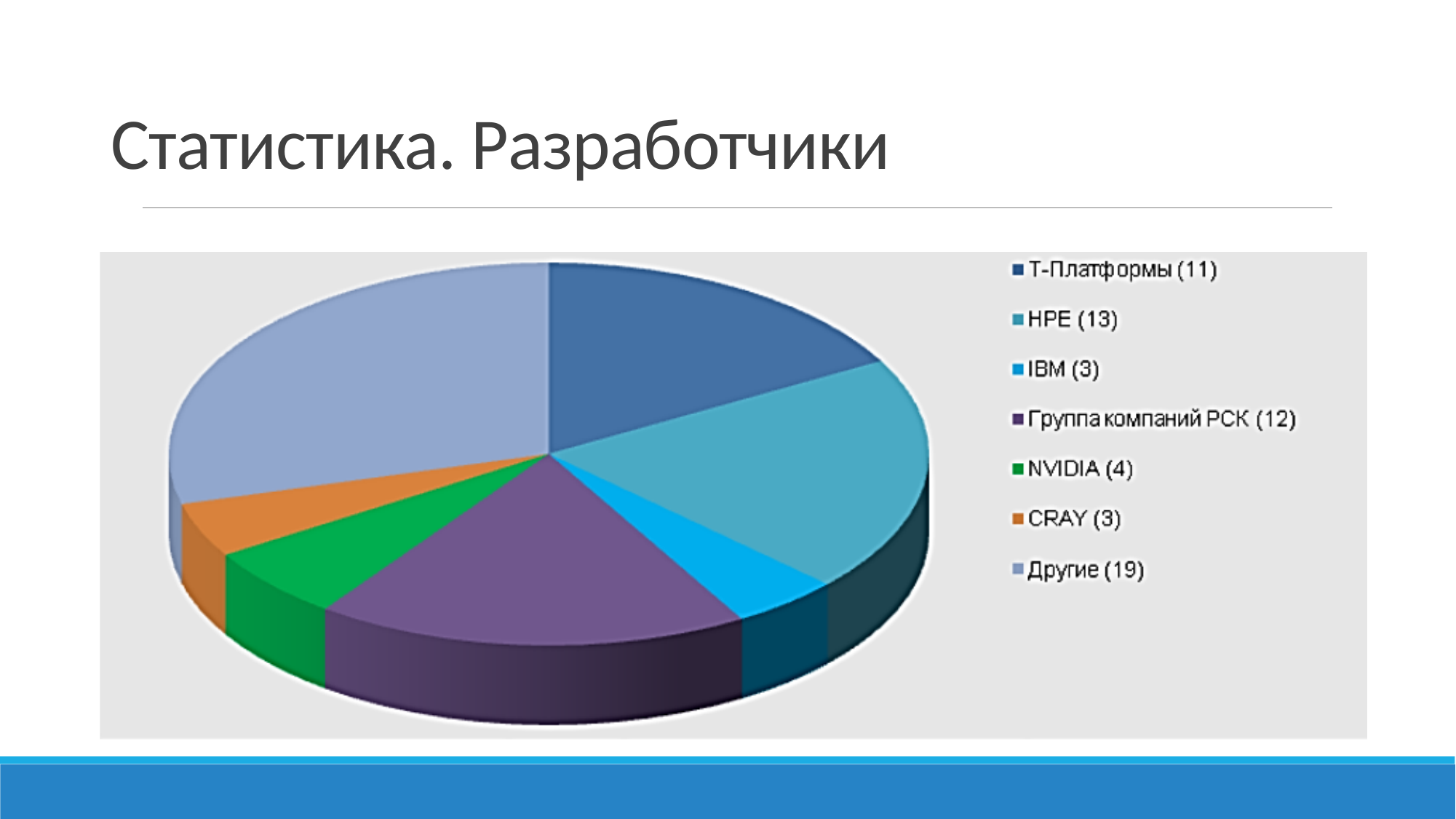

# Статистика. Разработчики

### Chart

| Category |
|---|